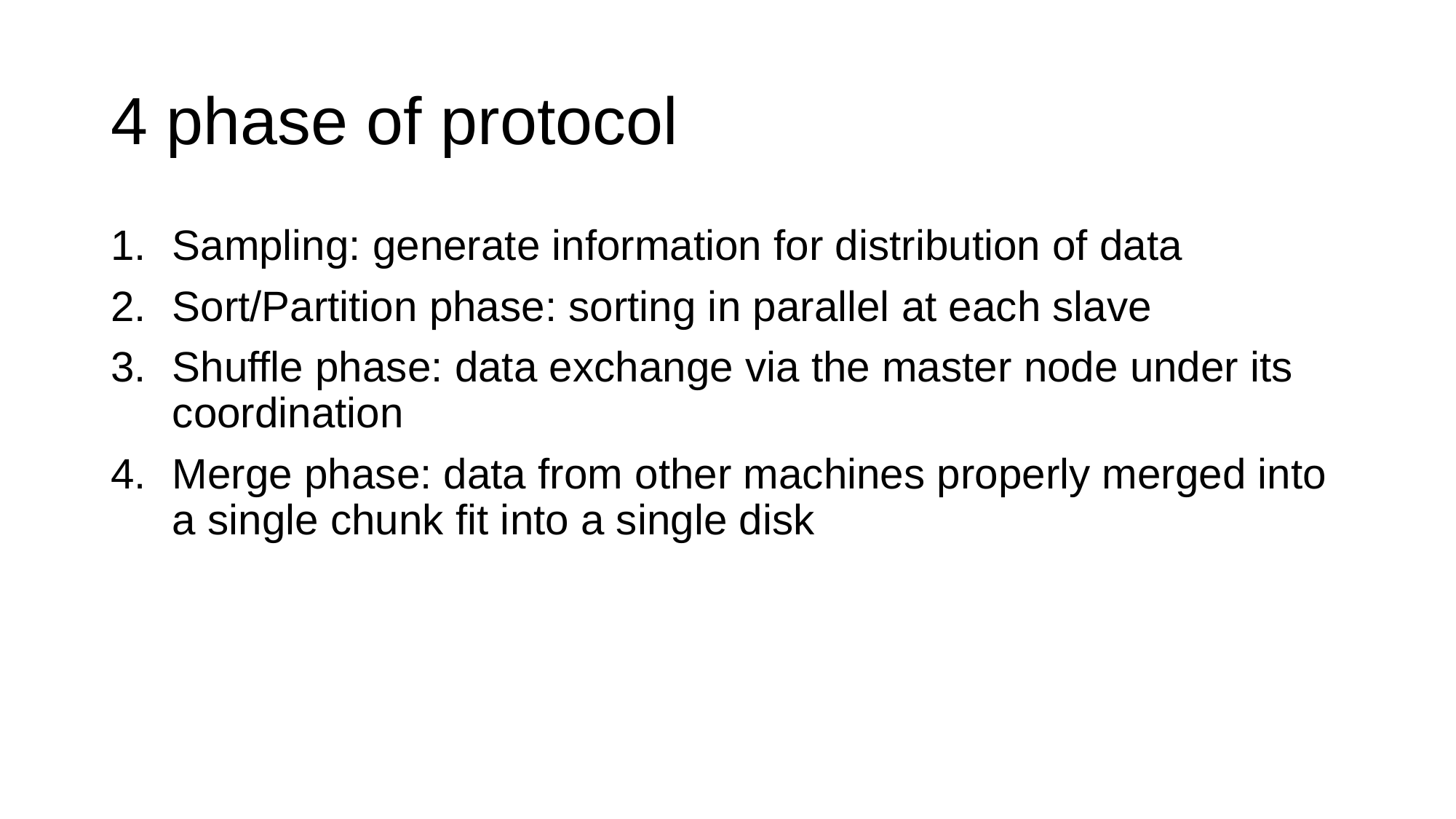

# 4 phase of protocol
Sampling: generate information for distribution of data
Sort/Partition phase: sorting in parallel at each slave
Shuffle phase: data exchange via the master node under its coordination
Merge phase: data from other machines properly merged into a single chunk fit into a single disk